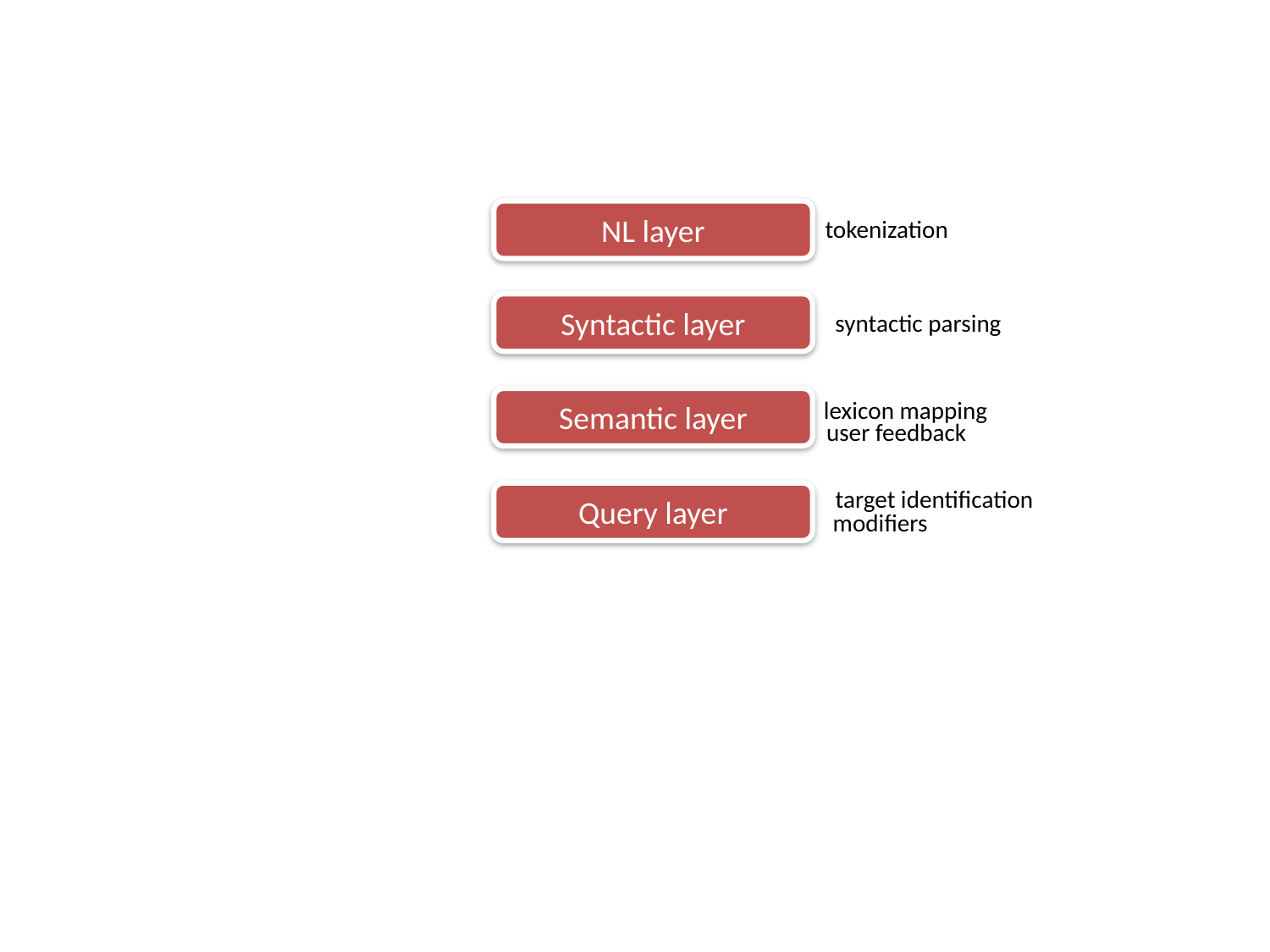

NL layer
tokenization
Syntactic layer
syntactic parsing
Semantic layer
lexicon mapping
user feedback
target identification
Query layer
modifiers